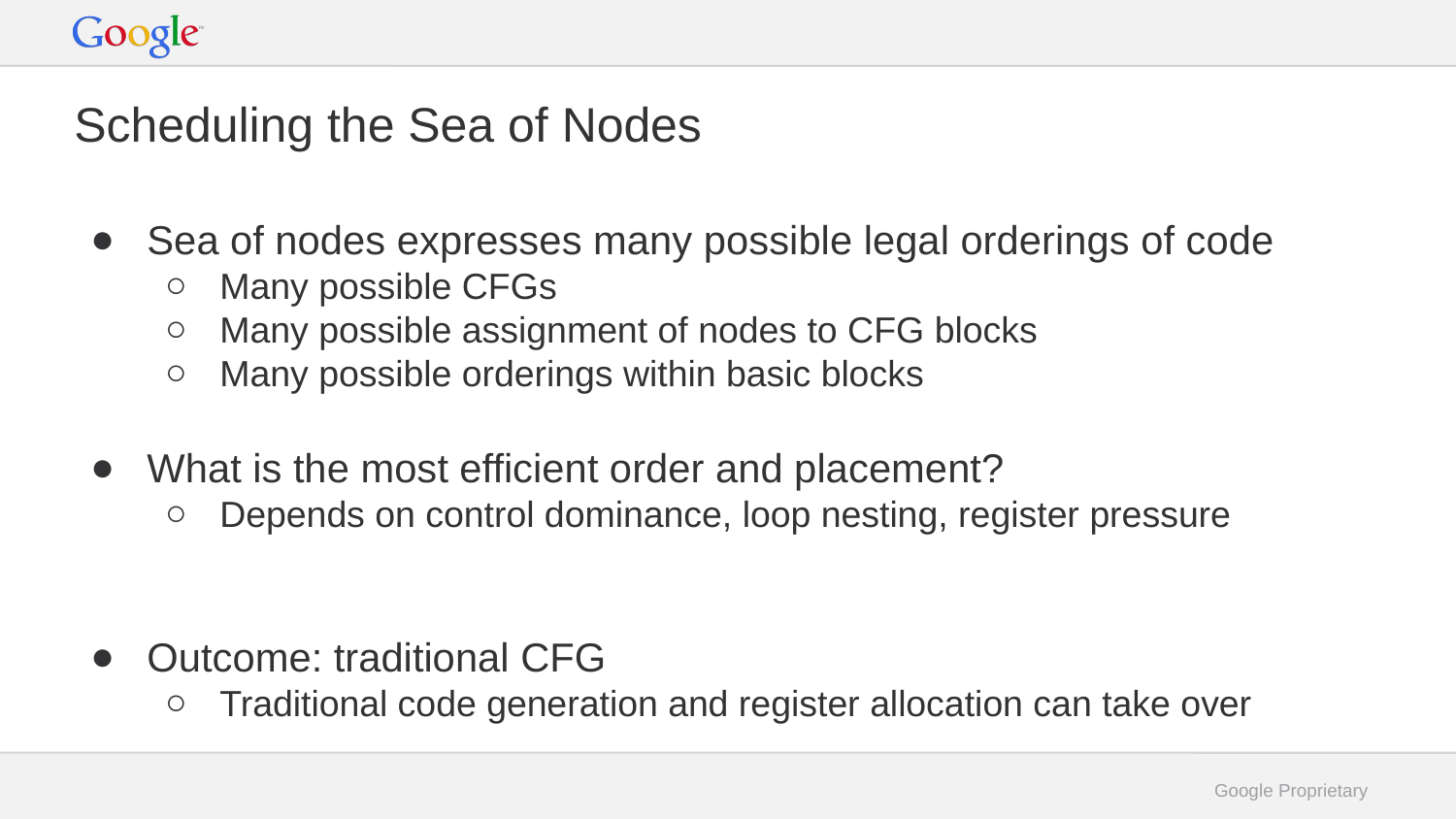

# Scheduling the Sea of Nodes
Sea of nodes expresses many possible legal orderings of code
Many possible CFGs
Many possible assignment of nodes to CFG blocks
Many possible orderings within basic blocks

What is the most efficient order and placement?
Depends on control dominance, loop nesting, register pressure

Outcome: traditional CFG
Traditional code generation and register allocation can take over